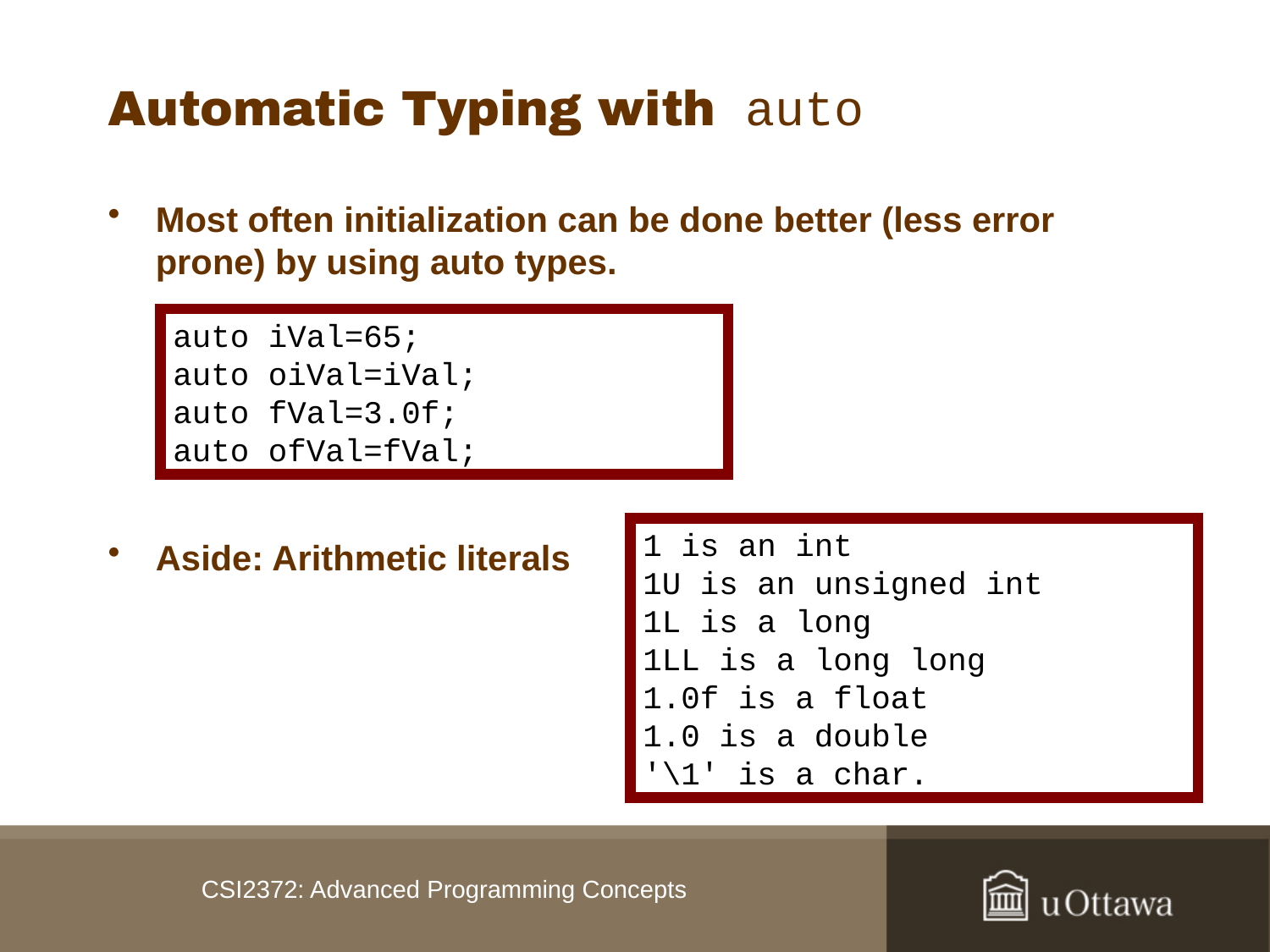

# Automatic Typing with auto
Most often initialization can be done better (less error prone) by using auto types.

Aside: Arithmetic literals
auto iVal=65;
auto oiVal=iVal;
auto fVal=3.0f;
auto ofVal=fVal;
1 is an int
1U is an unsigned int
1L is a long
1LL is a long long
1.0f is a float
1.0 is a double
'\1' is a char.
CSI2372: Advanced Programming Concepts